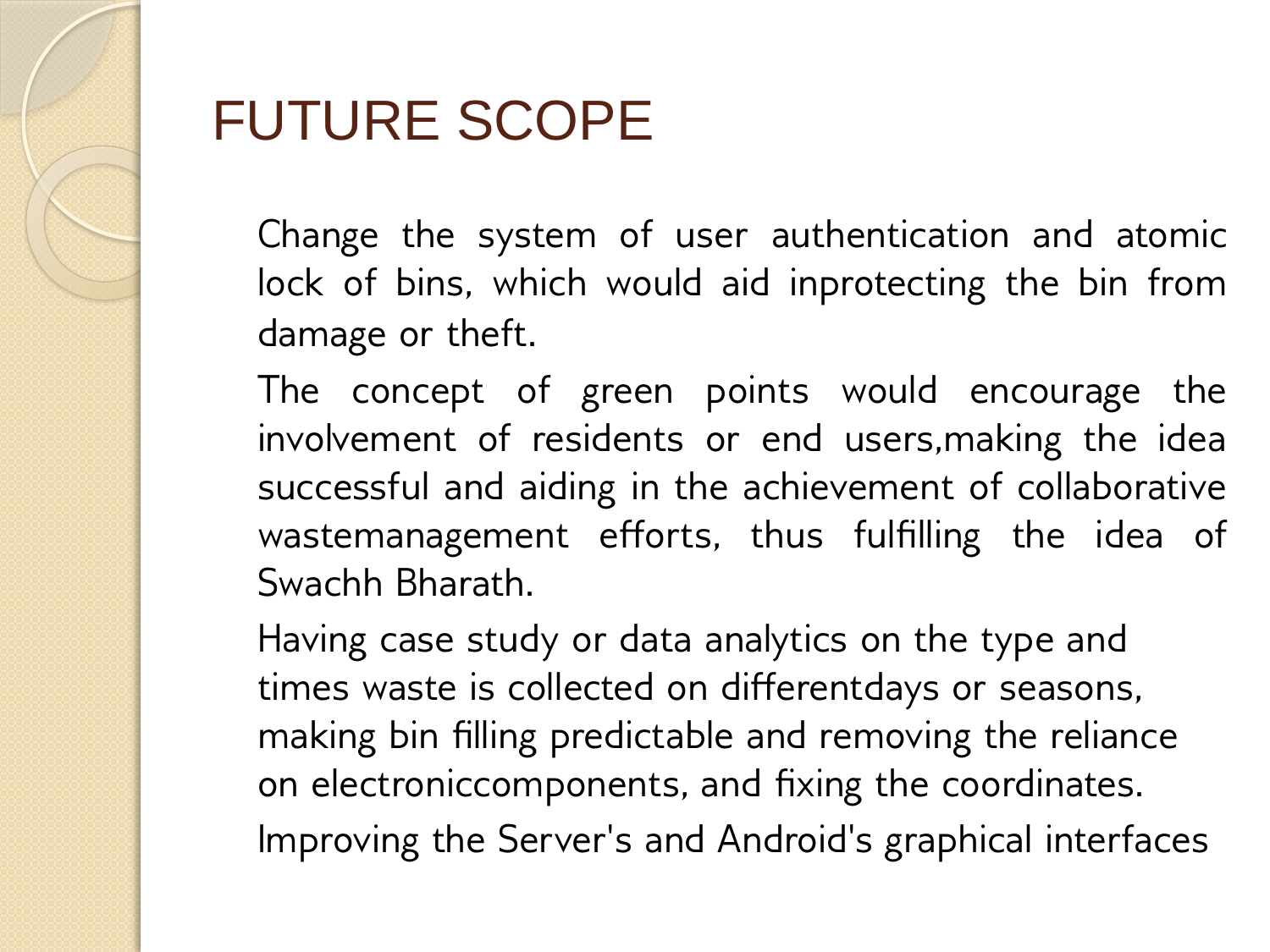

# FUTURE SCOPE
Change the system of user authentication and atomic lock of bins, which would aid inprotecting the bin from damage or theft.
The concept of green points would encourage the involvement of residents or end users,making the idea successful and aiding in the achievement of collaborative wastemanagement efforts, thus fulfilling the idea of Swachh Bharath.
Having case study or data analytics on the type and times waste is collected on differentdays or seasons, making bin filling predictable and removing the reliance on electroniccomponents, and fixing the coordinates.
Improving the Server's and Android's graphical interfaces